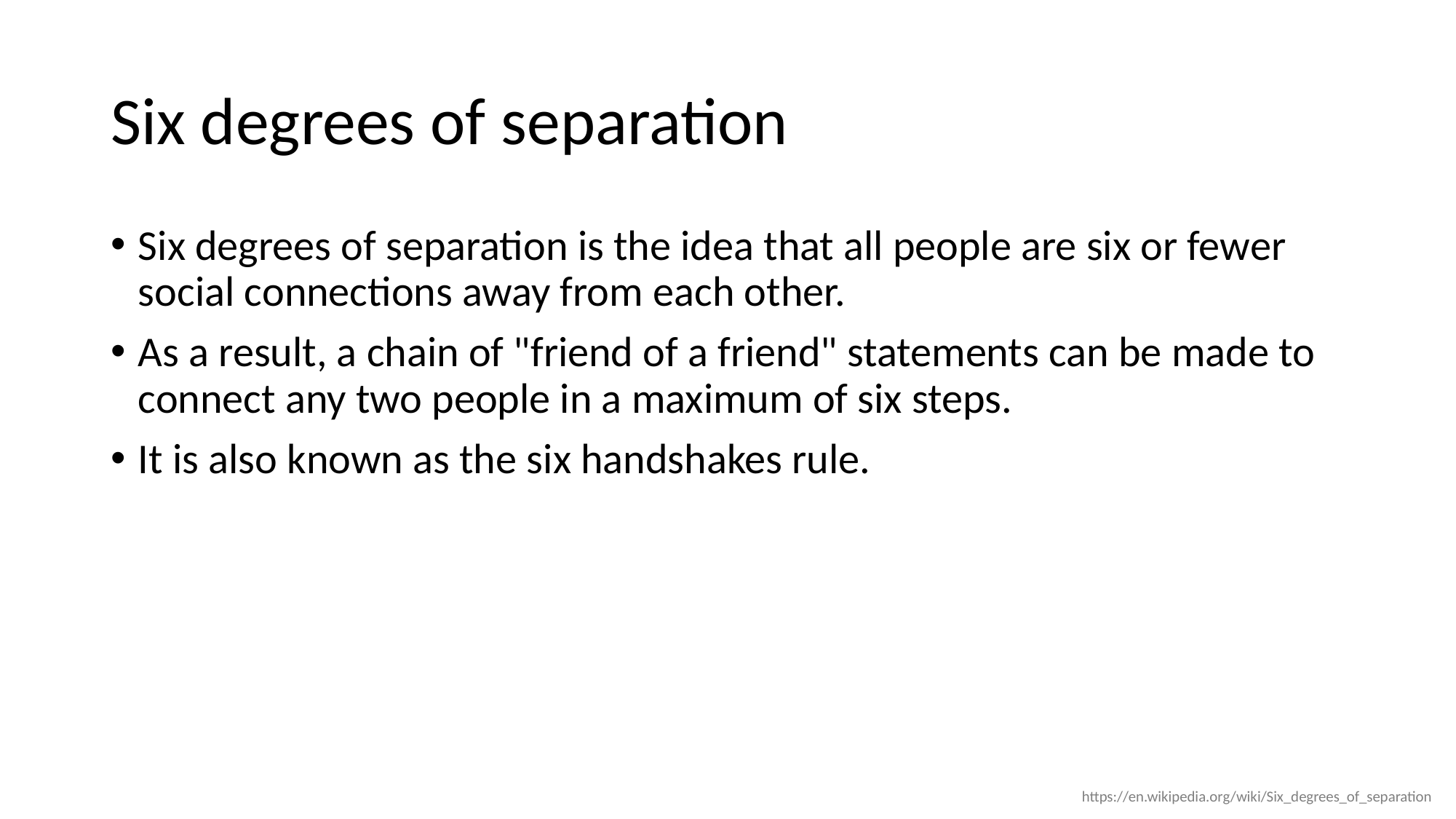

# Six degrees of separation
Six degrees of separation is the idea that all people are six or fewer social connections away from each other.
As a result, a chain of "friend of a friend" statements can be made to connect any two people in a maximum of six steps.
It is also known as the six handshakes rule.
https://en.wikipedia.org/wiki/Six_degrees_of_separation